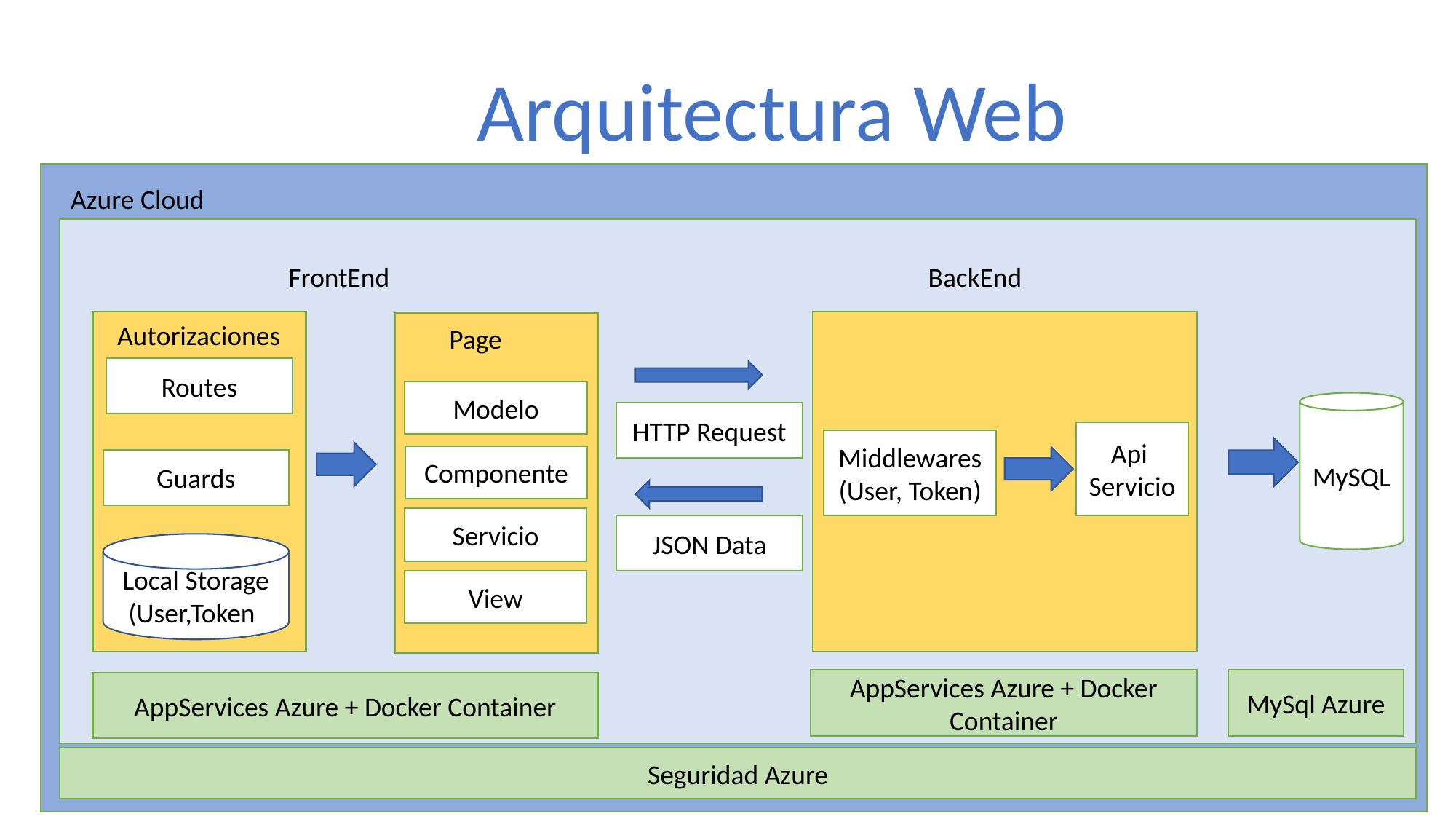

Arquitectura Web

Azure Cloud

FrontEnd
BackEnd

Routes
Guards
Local Storage (User,Token)

Autorizaciones

Page
Modelo
Componente
Servicio
View

MySQL
HTTP Request
Api
Servicio
Middlewares (User, Token)

JSON Data
MySql Azure
AppServices Azure + Docker Container
AppServices Azure + Docker Container
Seguridad Azure